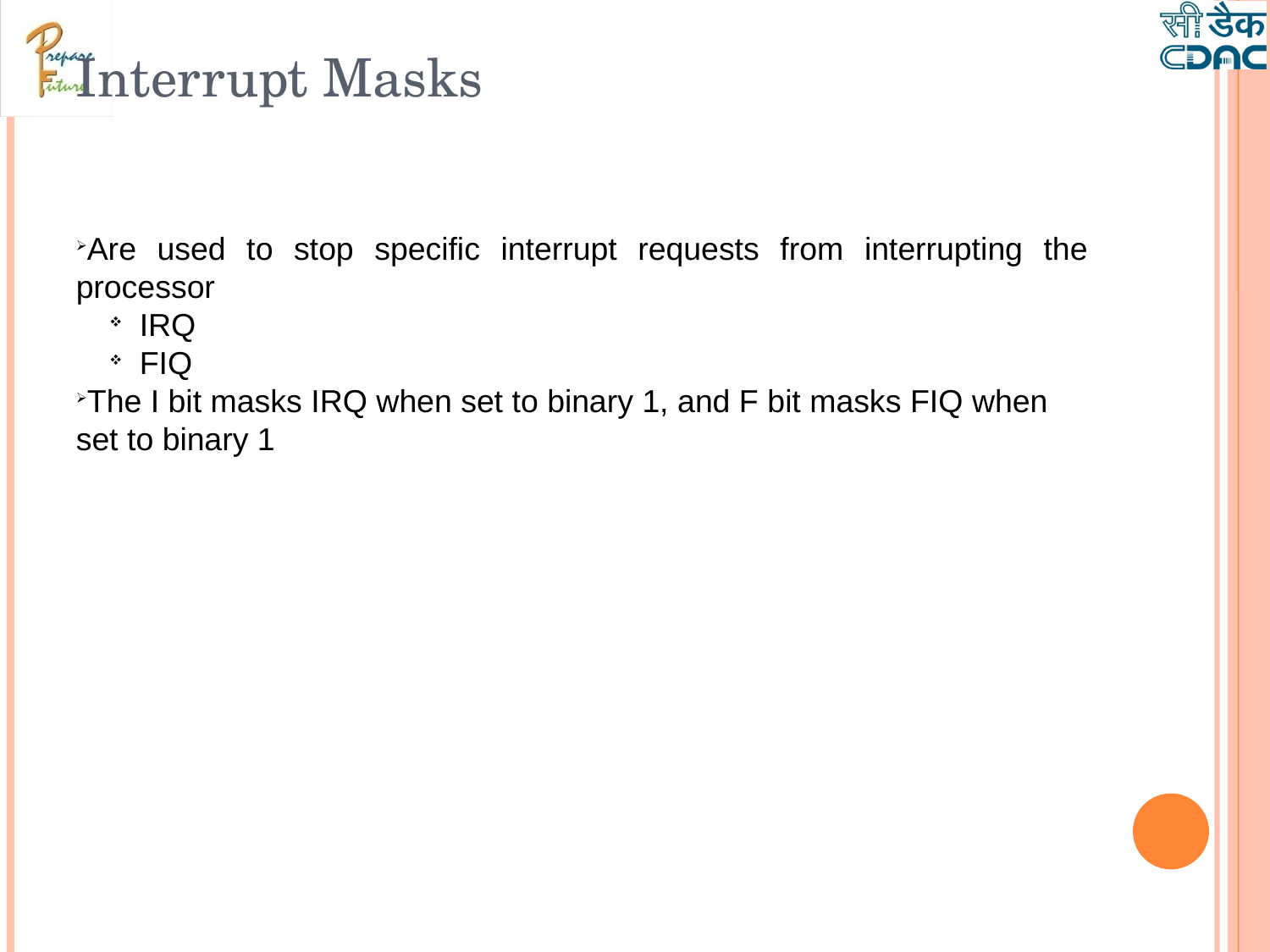

Interrupt Masks
Are used to stop specific interrupt requests from interrupting the processor
IRQ
FIQ
The I bit masks IRQ when set to binary 1, and F bit masks FIQ when set to binary 1